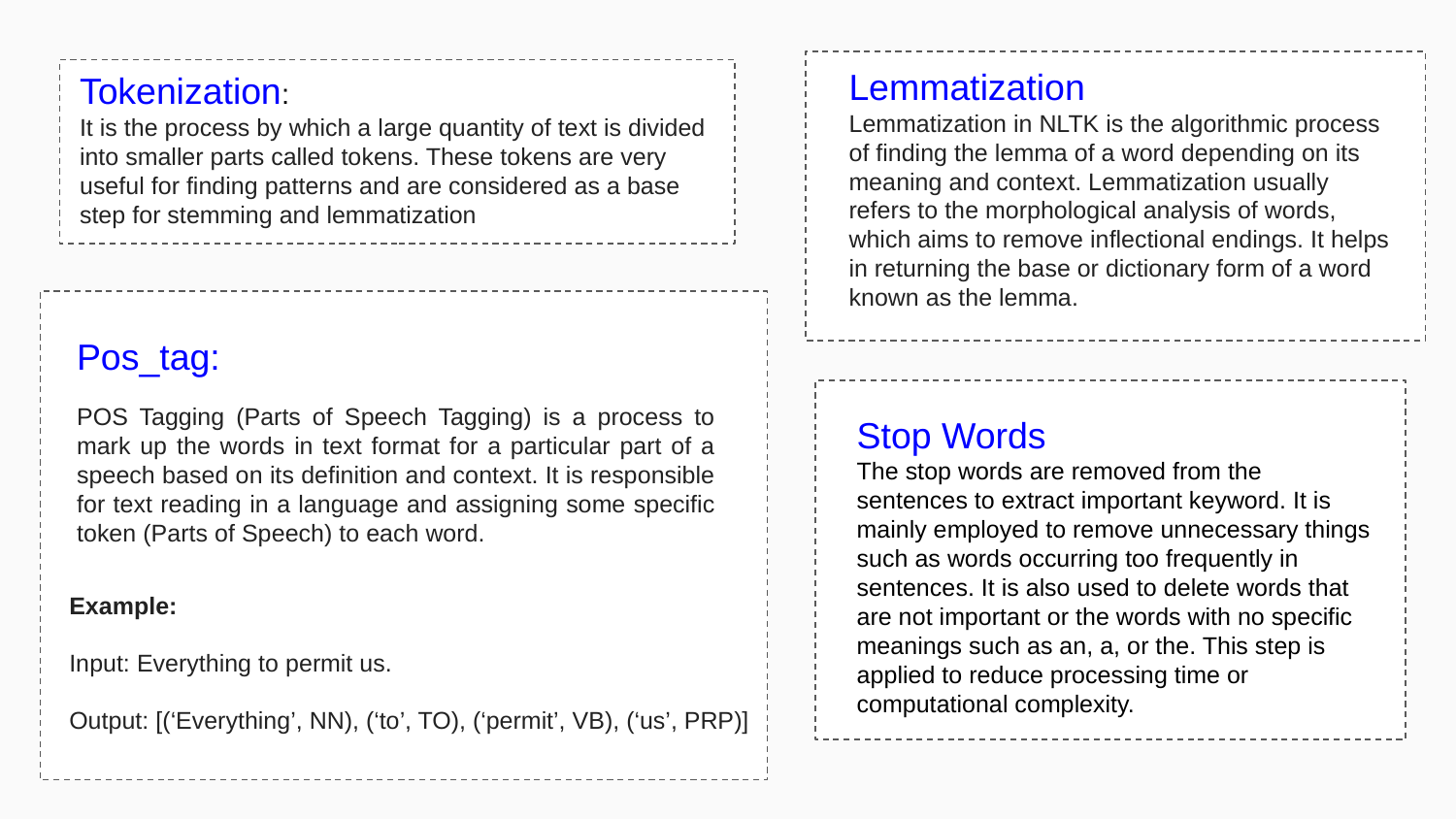

Lemmatization
Lemmatization in NLTK is the algorithmic process of finding the lemma of a word depending on its meaning and context. Lemmatization usually refers to the morphological analysis of words, which aims to remove inflectional endings. It helps in returning the base or dictionary form of a word known as the lemma.

Tokenization:
It is the process by which a large quantity of text is divided into smaller parts called tokens. These tokens are very useful for finding patterns and are considered as a base step for stemming and lemmatization

Pos_tag:
POS Tagging (Parts of Speech Tagging) is a process to mark up the words in text format for a particular part of a speech based on its definition and context. It is responsible for text reading in a language and assigning some specific token (Parts of Speech) to each word.

Stop Words
The stop words are removed from the sentences to extract important keyword. It is mainly employed to remove unnecessary things such as words occurring too frequently in sentences. It is also used to delete words that are not important or the words with no specific meanings such as an, a, or the. This step is applied to reduce processing time or computational complexity.

Example:
Input: Everything to permit us.
Output: [(‘Everything’, NN), (‘to’, TO), (‘permit’, VB), (‘us’, PRP)]